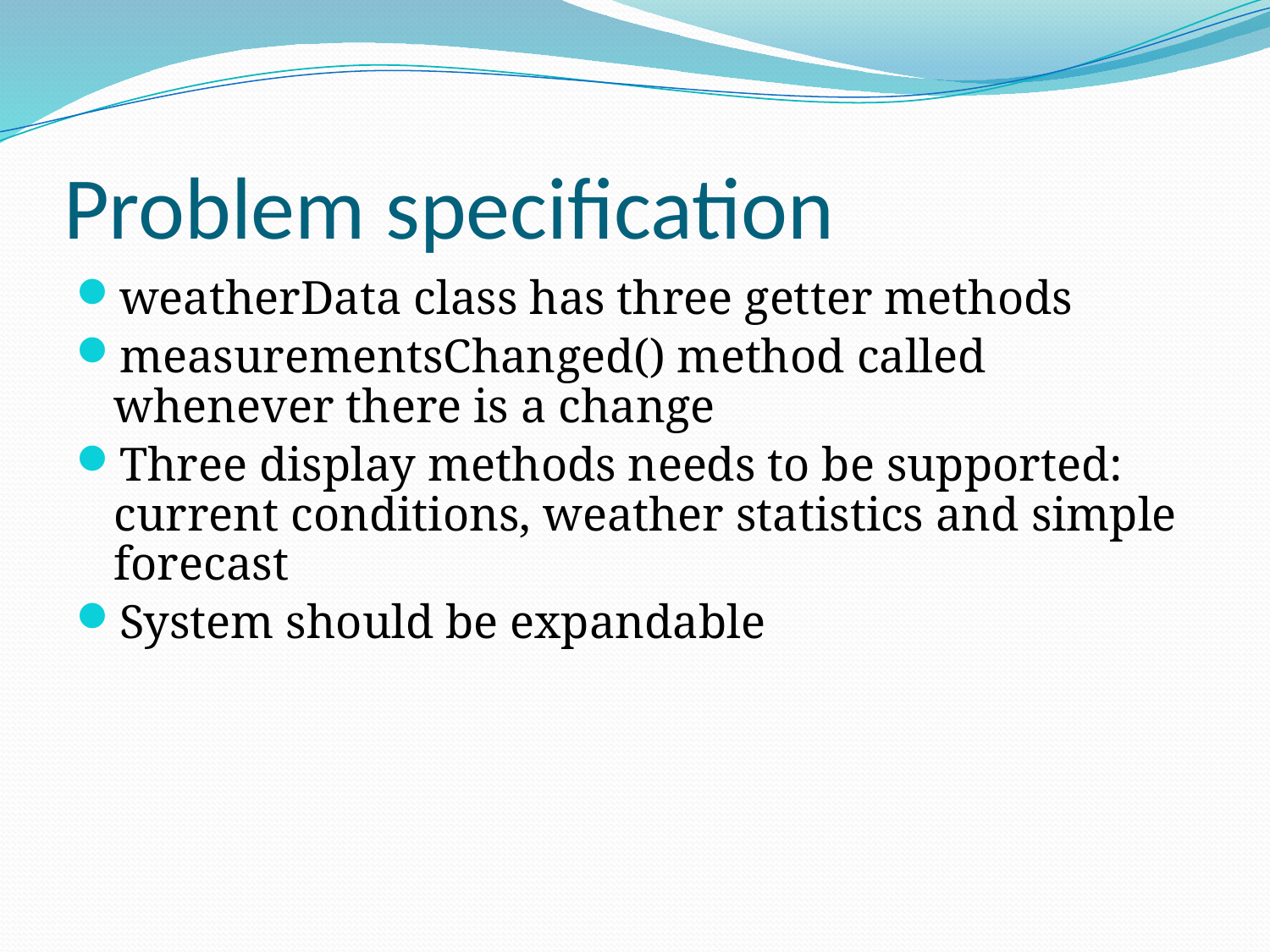

# Problem specification
weatherData class has three getter methods
measurementsChanged() method called whenever there is a change
Three display methods needs to be supported: current conditions, weather statistics and simple forecast
System should be expandable